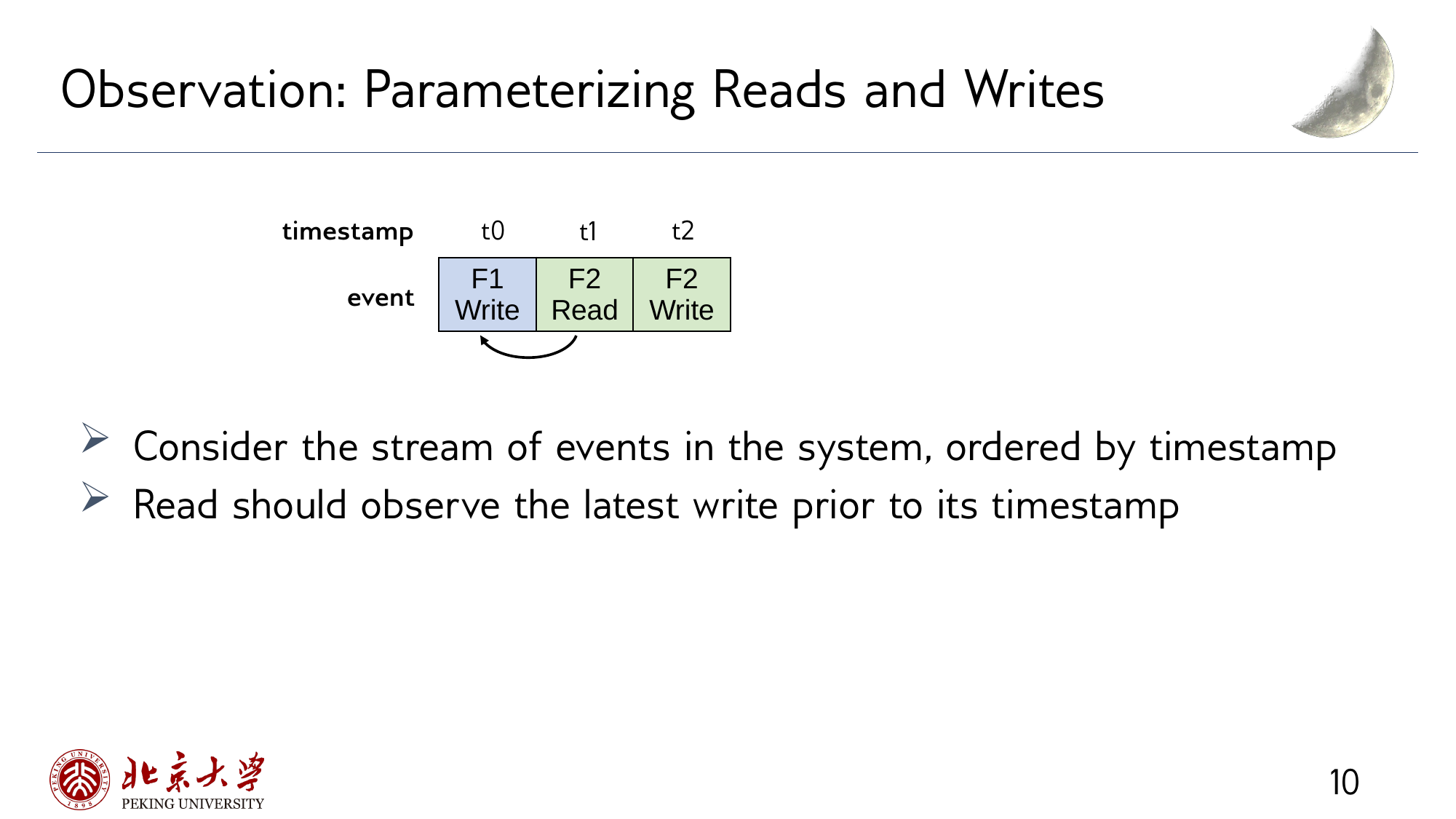

# Observation: Parameterizing Reads and Writes

Consider the stream of events in the system, ordered by timestamp
Read should observe the latest write prior to its timestamp

timestamp
t0
t2
t1
| F1 Write | F2 Read | F2 Write |
| --- | --- | --- |
event